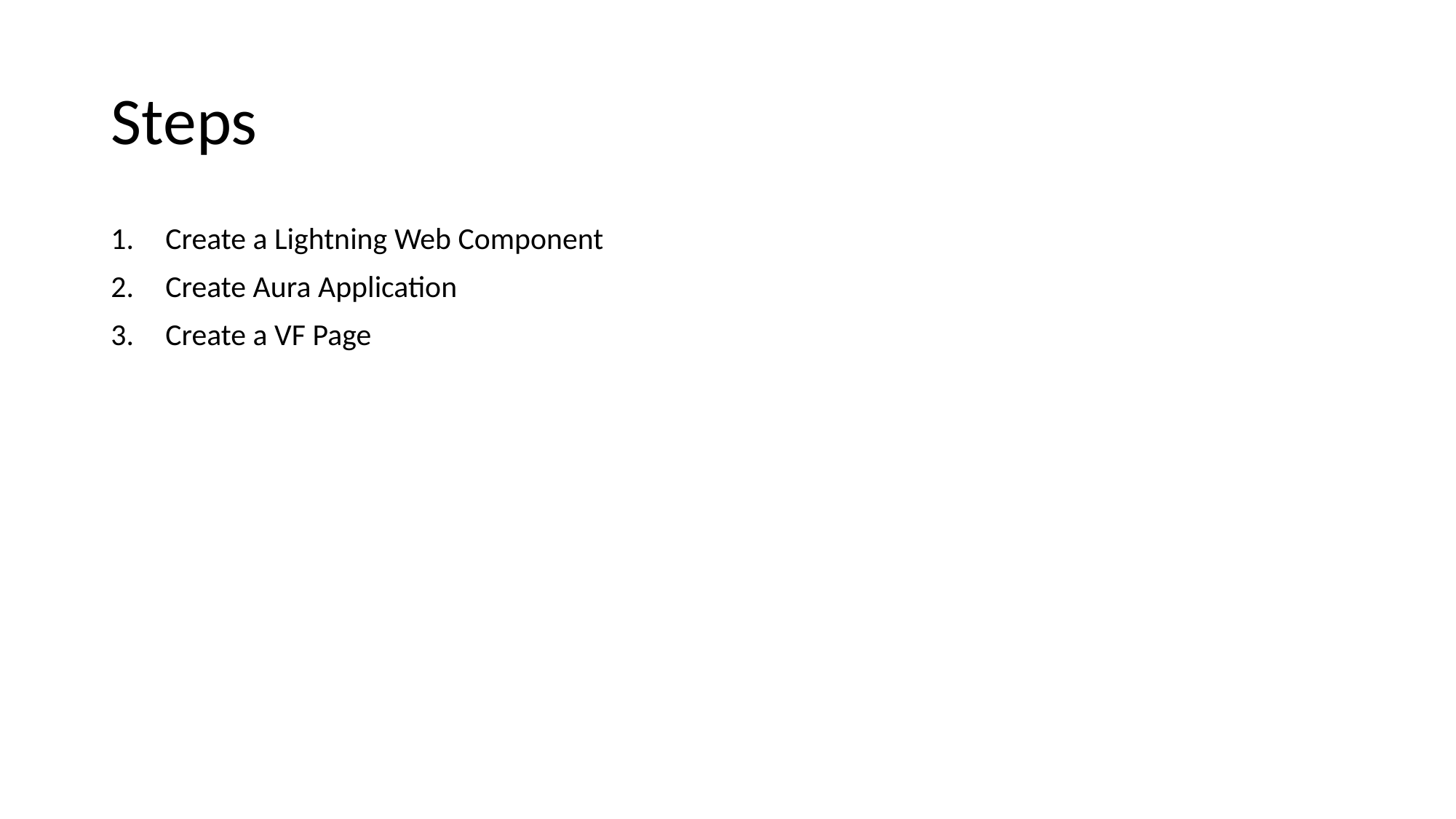

# Steps
Create a Lightning Web Component
Create Aura Application
Create a VF Page